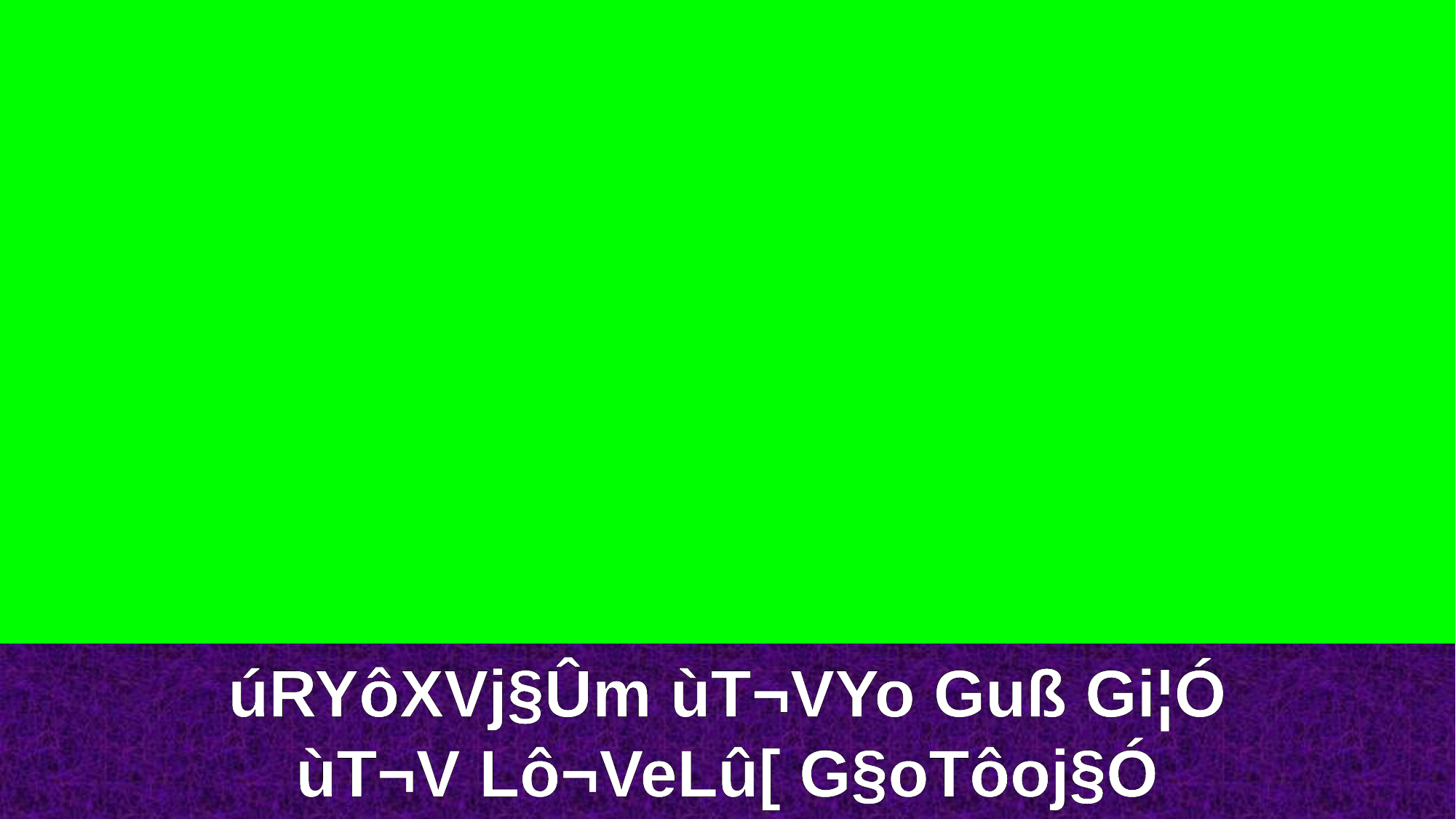

úRYôXVj§Ûm ùT¬VYo Guß Gi¦Ó
ùT¬V Lô¬VeLû[ G§oTôoj§Ó